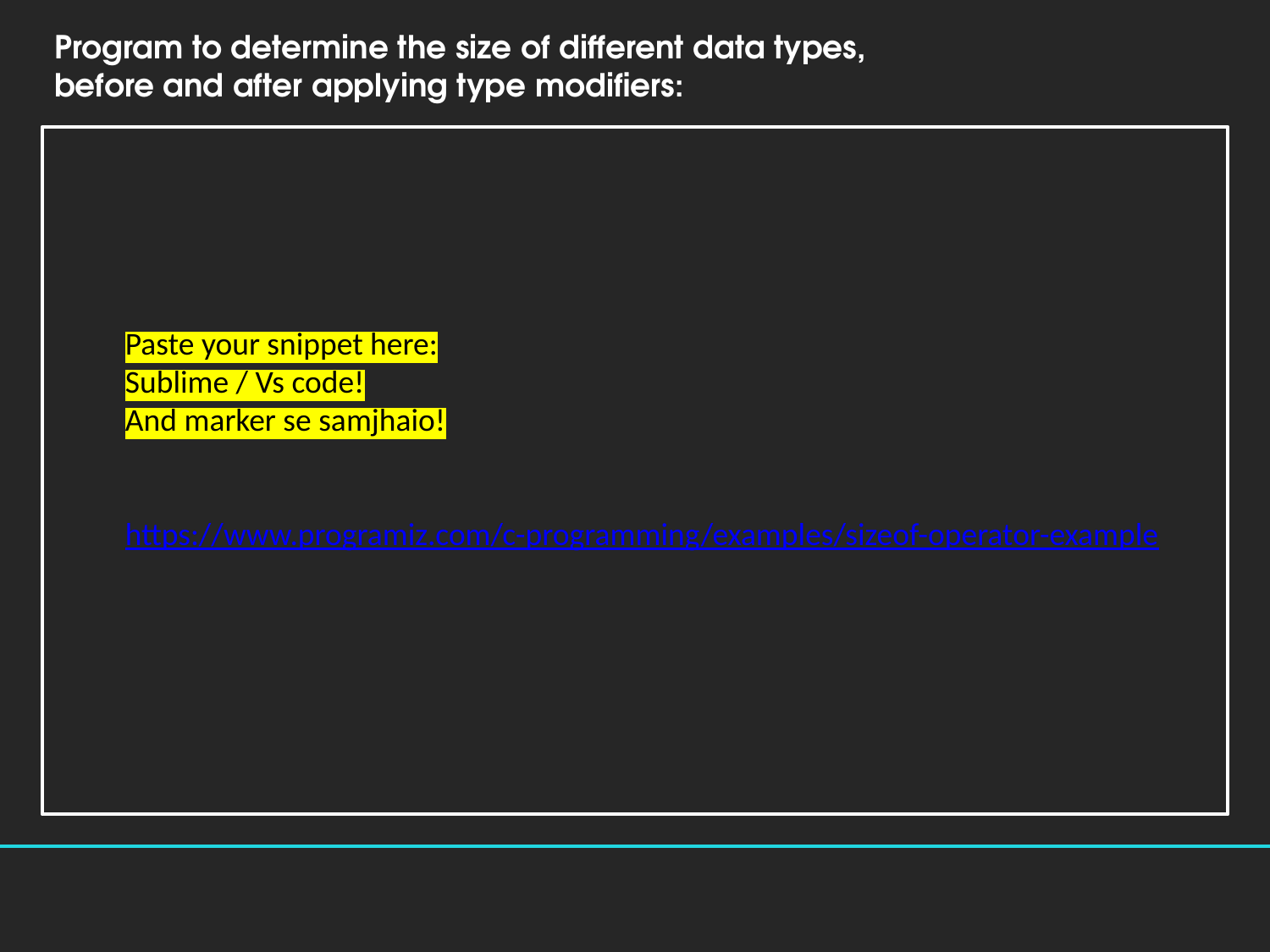

Program to determine the size of different data types,
before and after applying type modifiers:

Paste your snippet here:
Sublime / Vs code!
And marker se samjhaio!

https://www.programiz.com/c-programming/examples/sizeof-operator-example